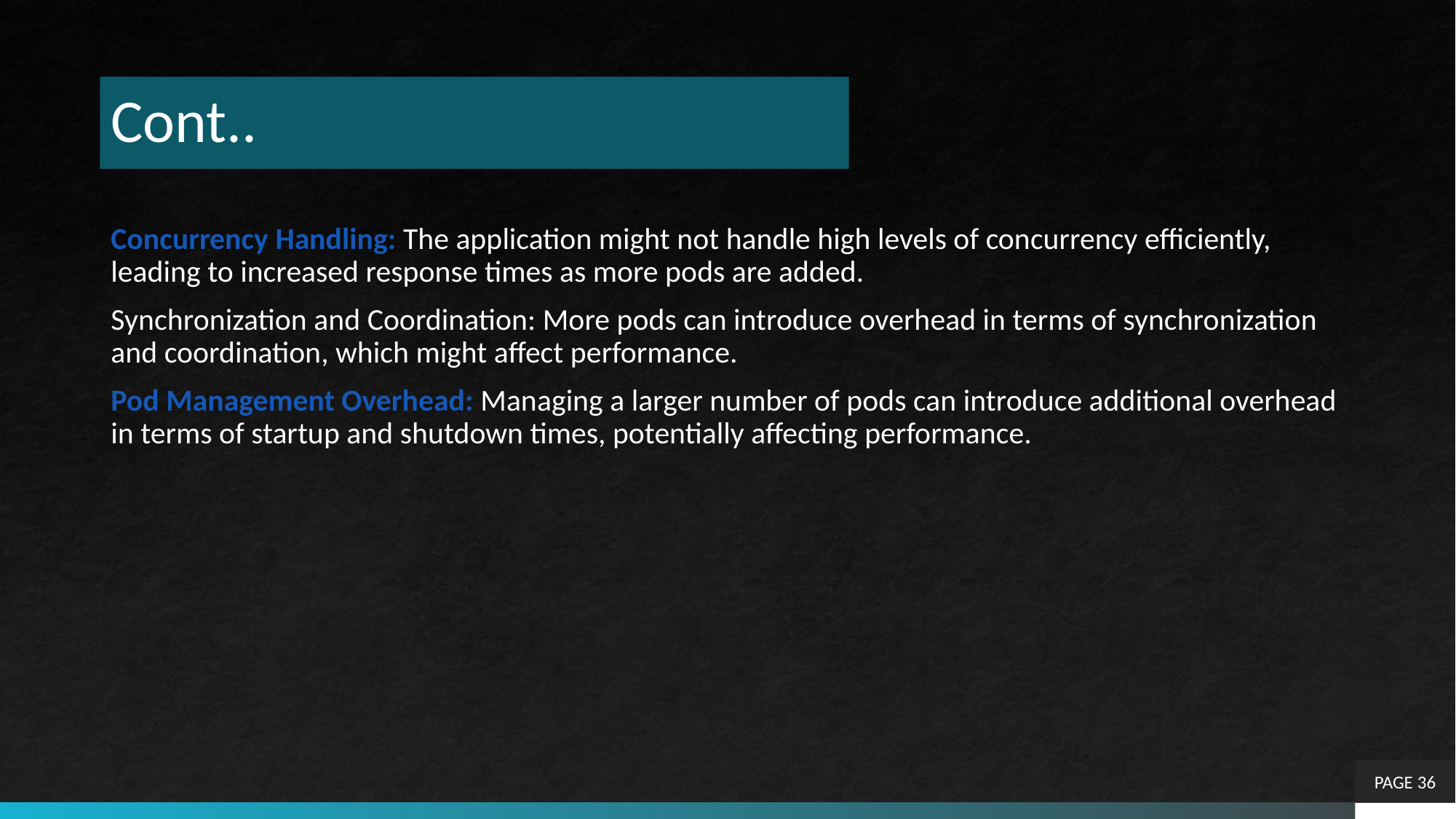

# Cont..
Concurrency Handling: The application might not handle high levels of concurrency efficiently, leading to increased response times as more pods are added.
Synchronization and Coordination: More pods can introduce overhead in terms of synchronization and coordination, which might affect performance.
Pod Management Overhead: Managing a larger number of pods can introduce additional overhead in terms of startup and shutdown times, potentially affecting performance.

PAGE 36